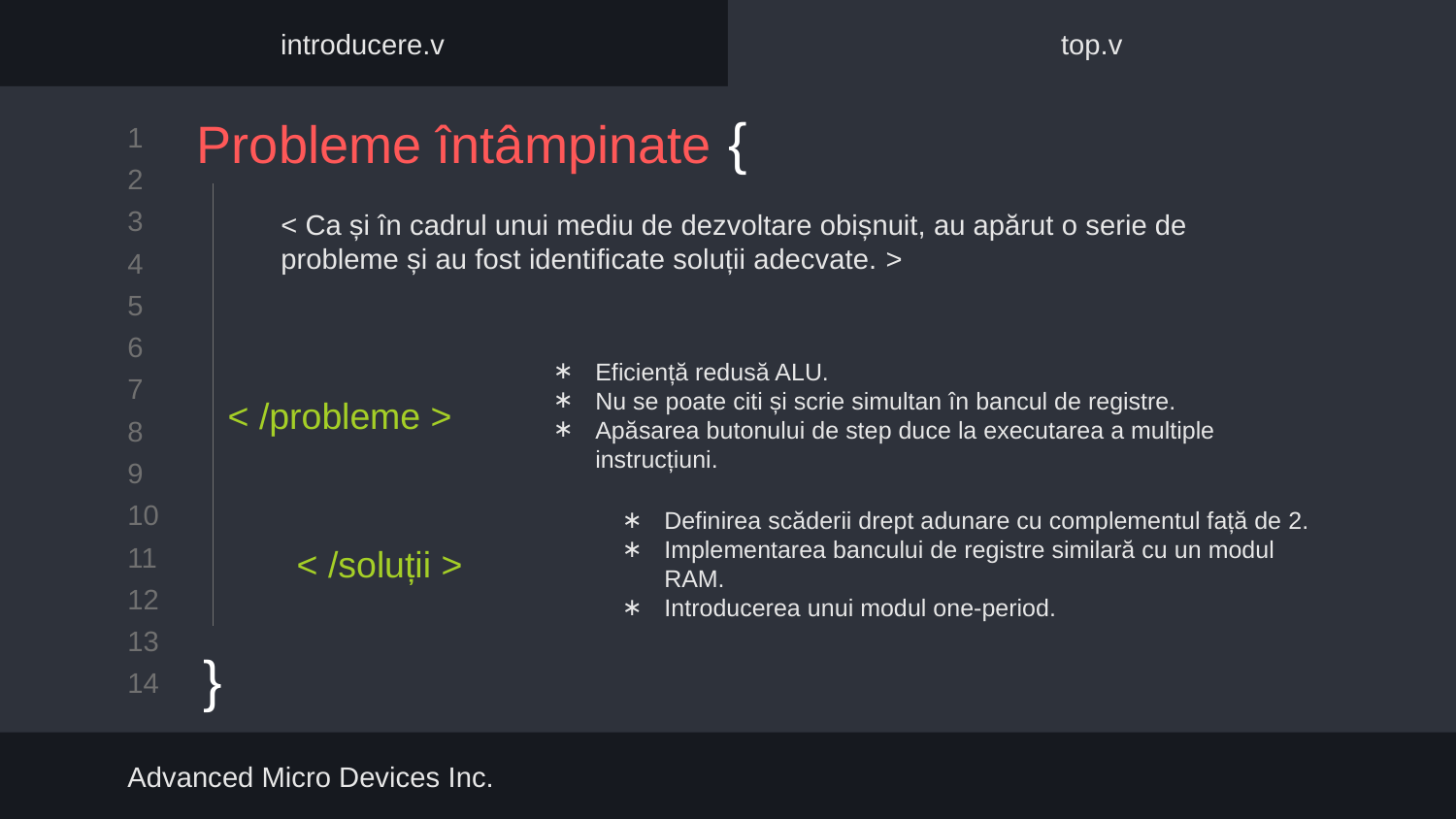

introducere.v
top.v
# Probleme întâmpinate {
}
< Ca și în cadrul unui mediu de dezvoltare obișnuit, au apărut o serie de probleme și au fost identificate soluții adecvate. >

Eficiență redusă ALU.
Nu se poate citi și scrie simultan în bancul de registre.
Apăsarea butonului de step duce la executarea a multiple instrucțiuni.

< /probleme >
Definirea scăderii drept adunare cu complementul față de 2.
Implementarea bancului de registre similară cu un modul RAM.
Introducerea unui modul one-period.
< /soluții >
Advanced Micro Devices Inc.